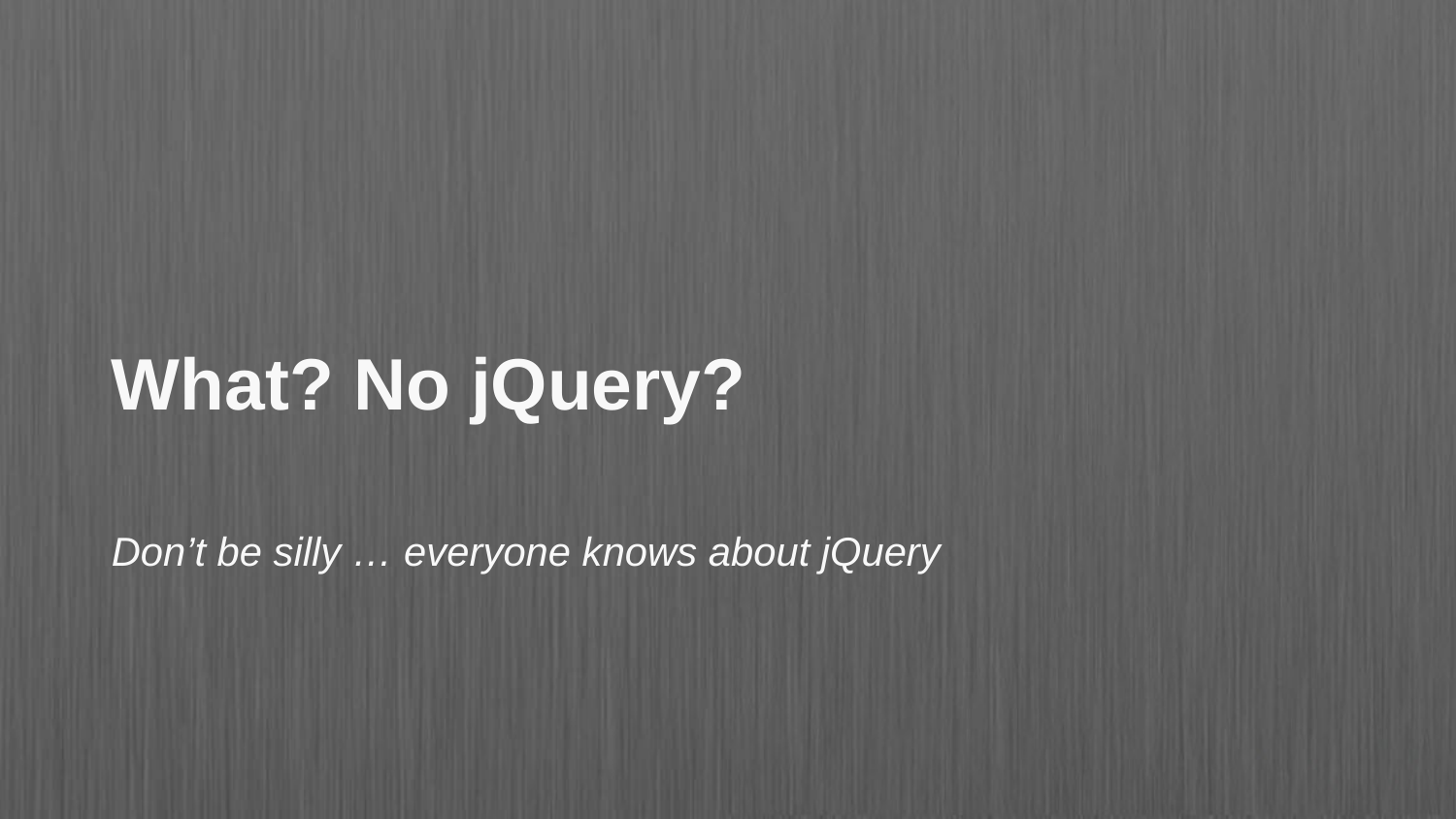

# What? No jQuery?
Don’t be silly … everyone knows about jQuery